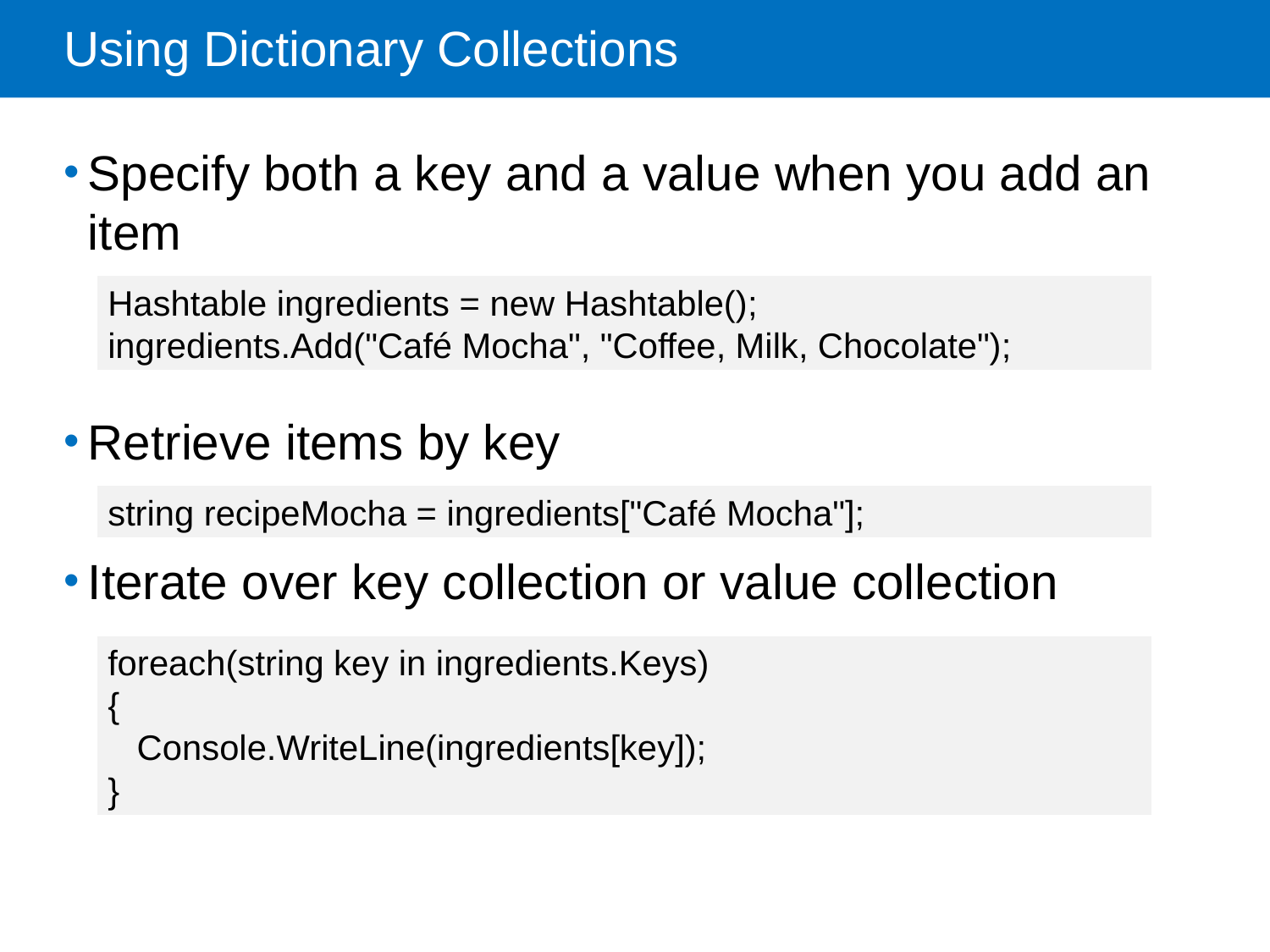

# Using Dictionary Collections
Specify both a key and a value when you add an item

Retrieve items by key

Iterate over key collection or value collection
Hashtable ingredients = new Hashtable();
ingredients.Add("Café Mocha", "Coffee, Milk, Chocolate");
string recipeMocha = ingredients["Café Mocha"];
foreach(string key in ingredients.Keys)
{
   Console.WriteLine(ingredients[key]);
}